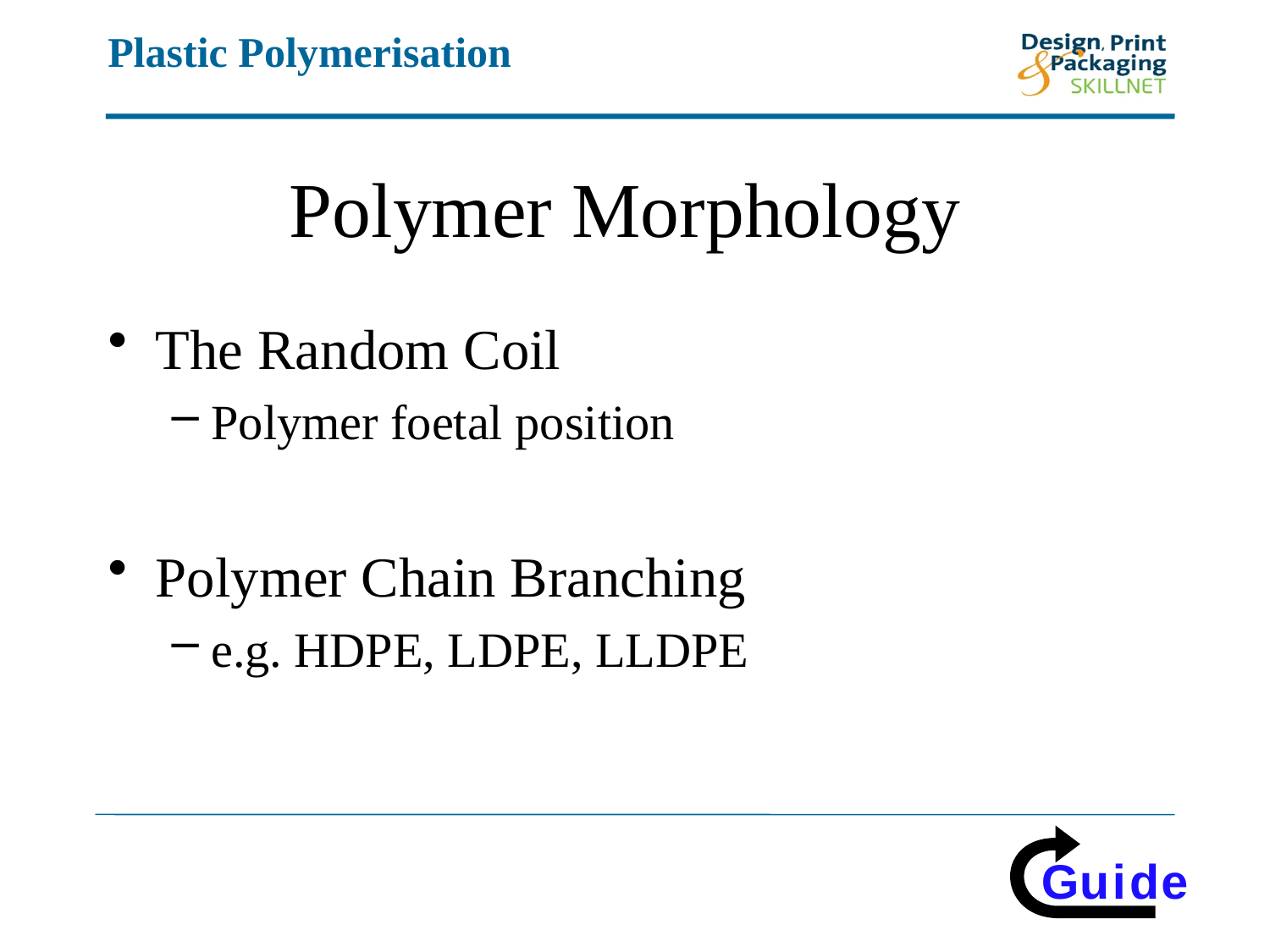

# Polymer Morphology
The Random Coil
Polymer foetal position

Polymer Chain Branching
e.g. HDPE, LDPE, LLDPE